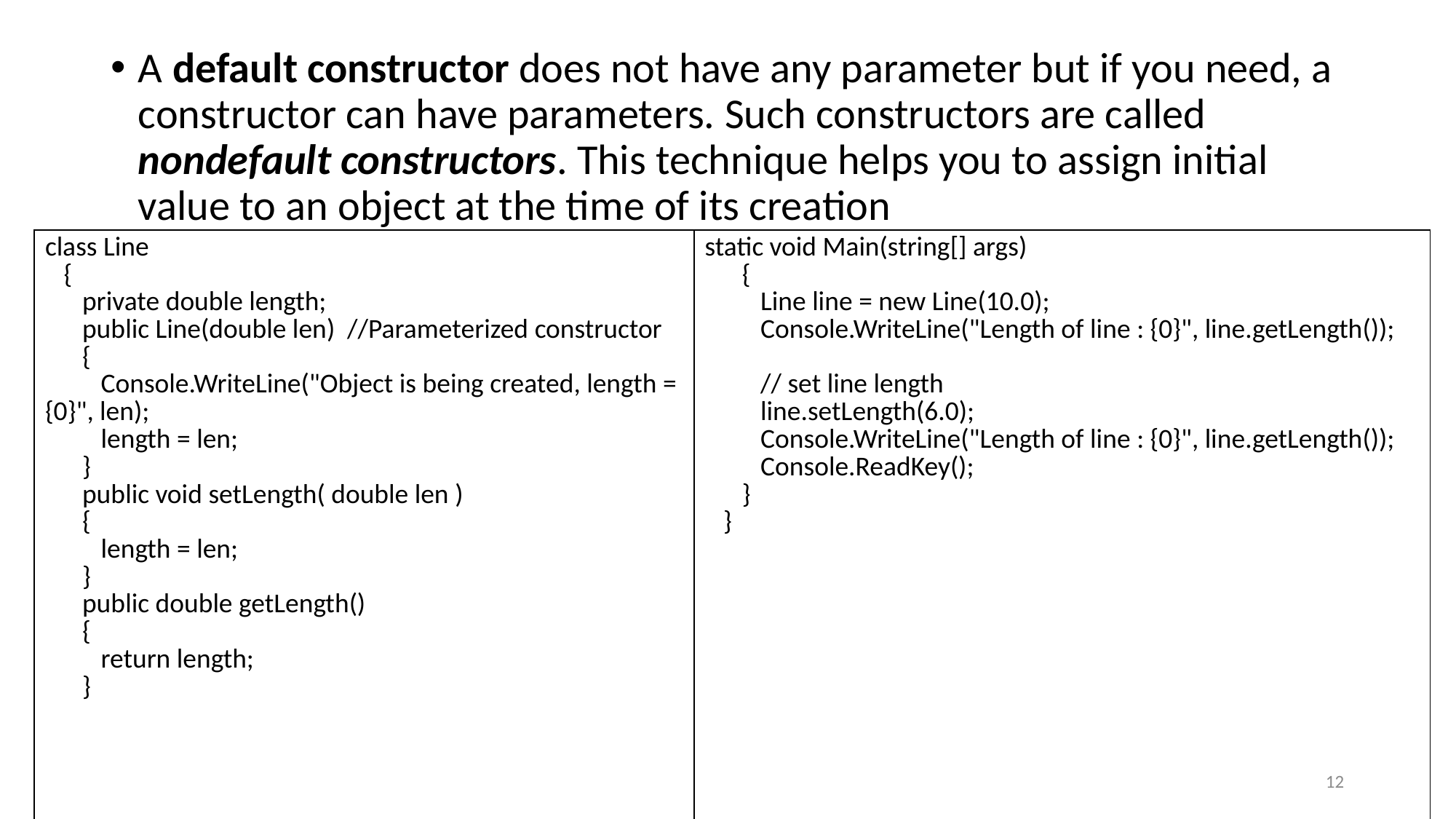

A default constructor does not have any parameter but if you need, a constructor can have parameters. Such constructors are called nondefault constructors. This technique helps you to assign initial value to an object at the time of its creation

| class Line { private double length; public Line(double len) //Parameterized constructor { Console.WriteLine("Object is being created, length = {0}", len); length = len; } public void setLength( double len ) { length = len; } public double getLength() { return length; } | static void Main(string[] args) { Line line = new Line(10.0); Console.WriteLine("Length of line : {0}", line.getLength()); // set line length line.setLength(6.0); Console.WriteLine("Length of line : {0}", line.getLength()); Console.ReadKey(); } } |
| --- | --- |
12